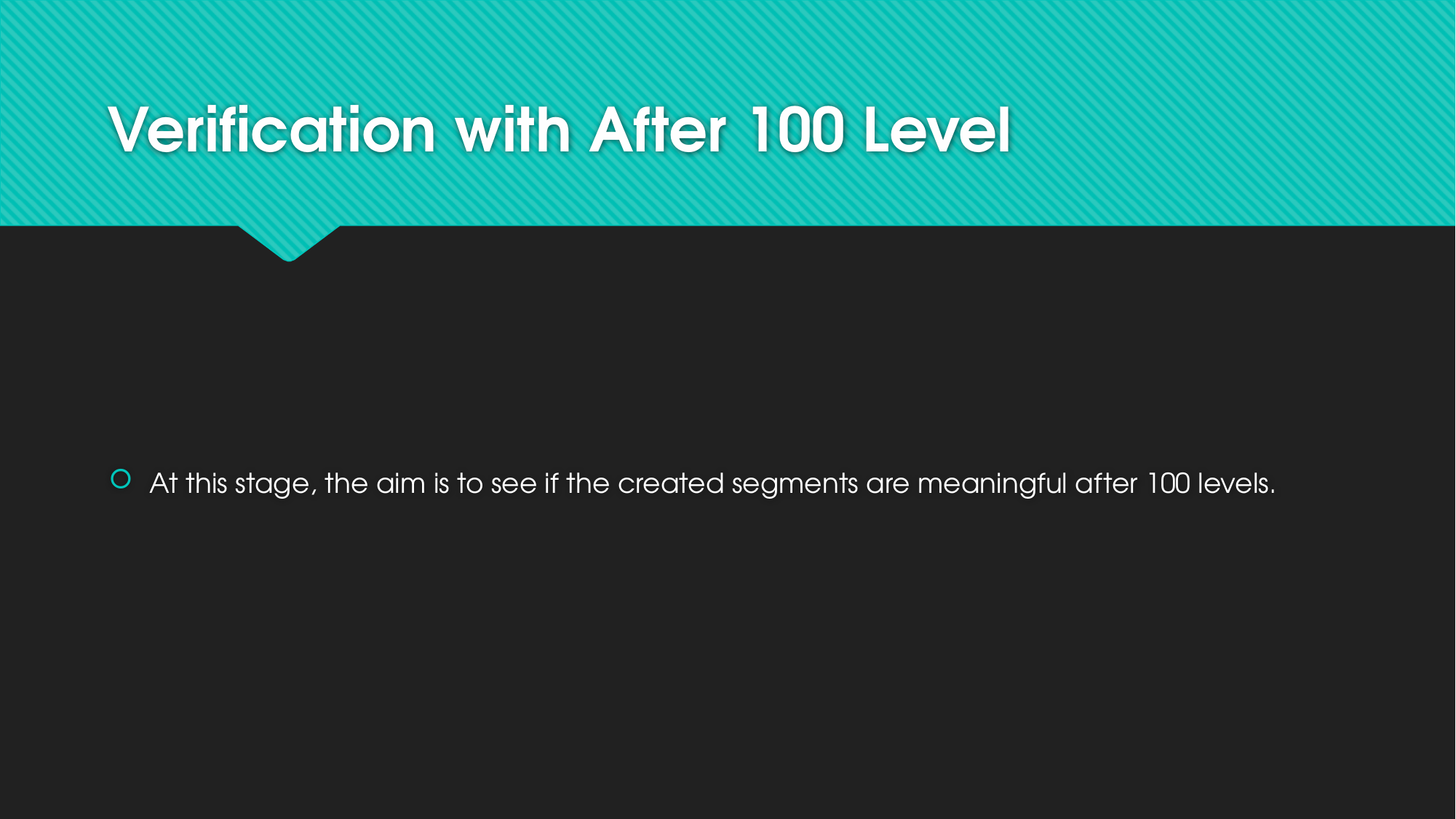

# Verification with After 100 Level
At this stage, the aim is to see if the created segments are meaningful after 100 levels.